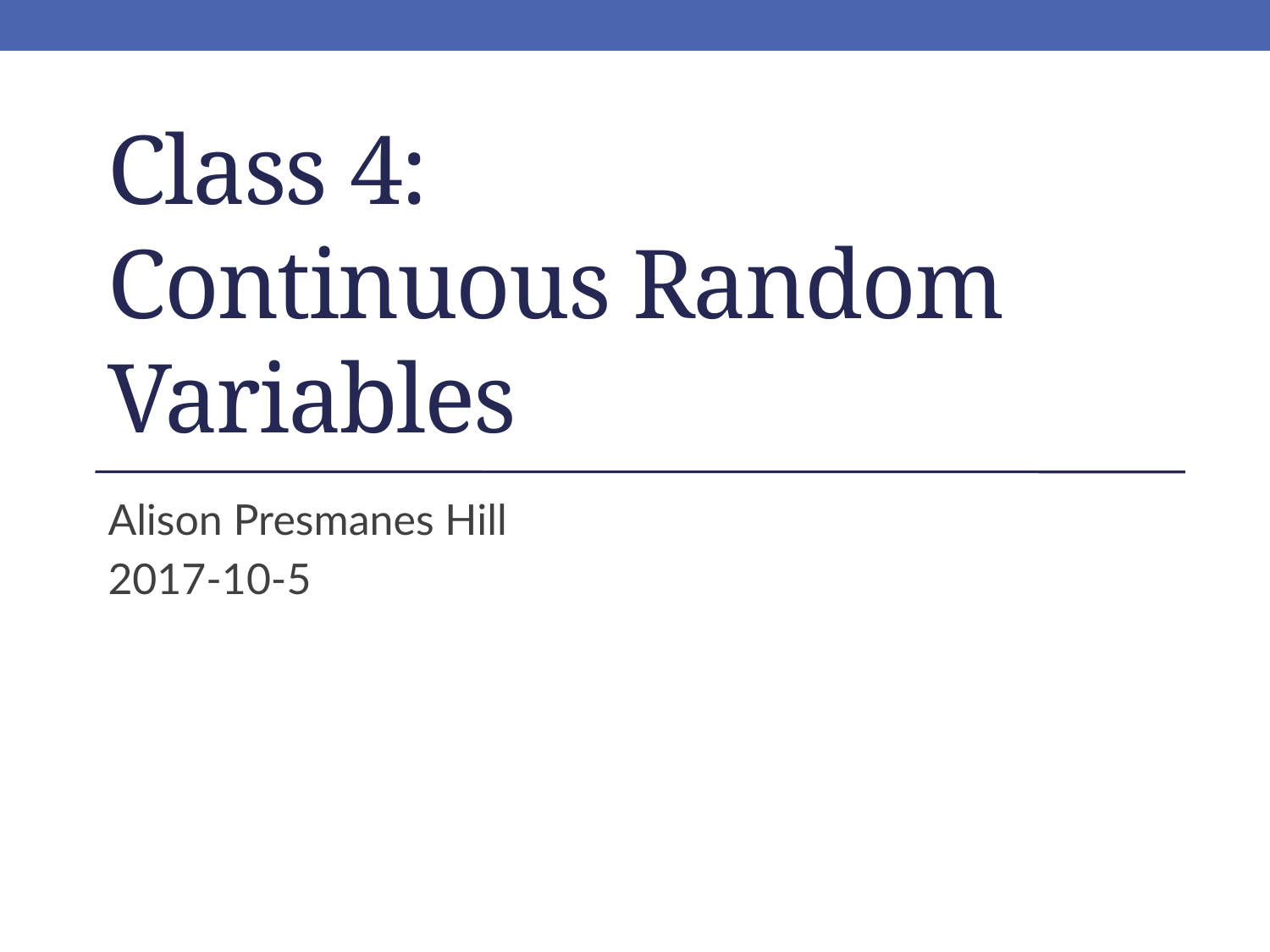

# Class 4: Continuous Random Variables
Alison Presmanes Hill
2017-10-5